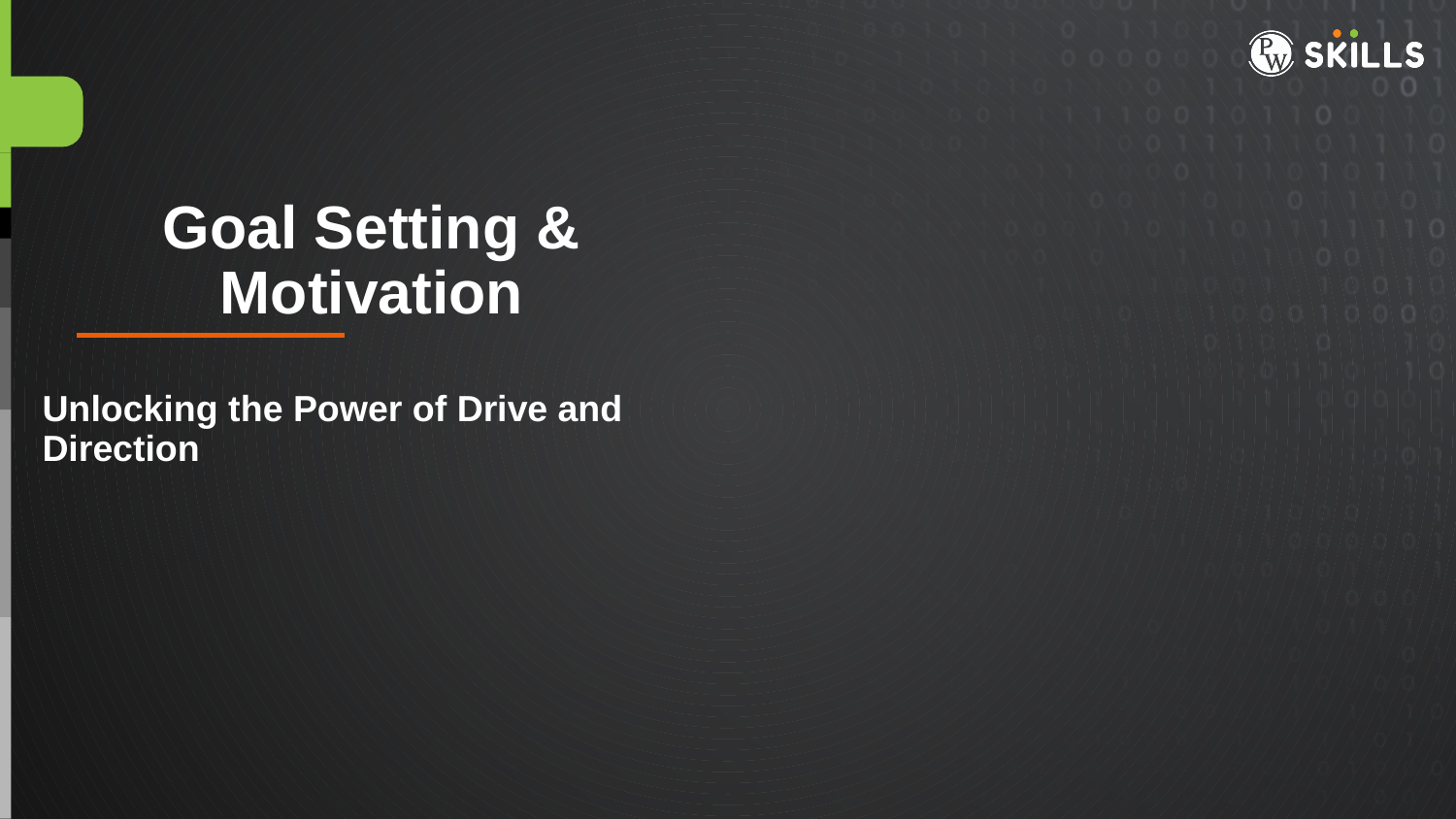

Goal Setting & Motivation
Unlocking the Power of Drive and Direction